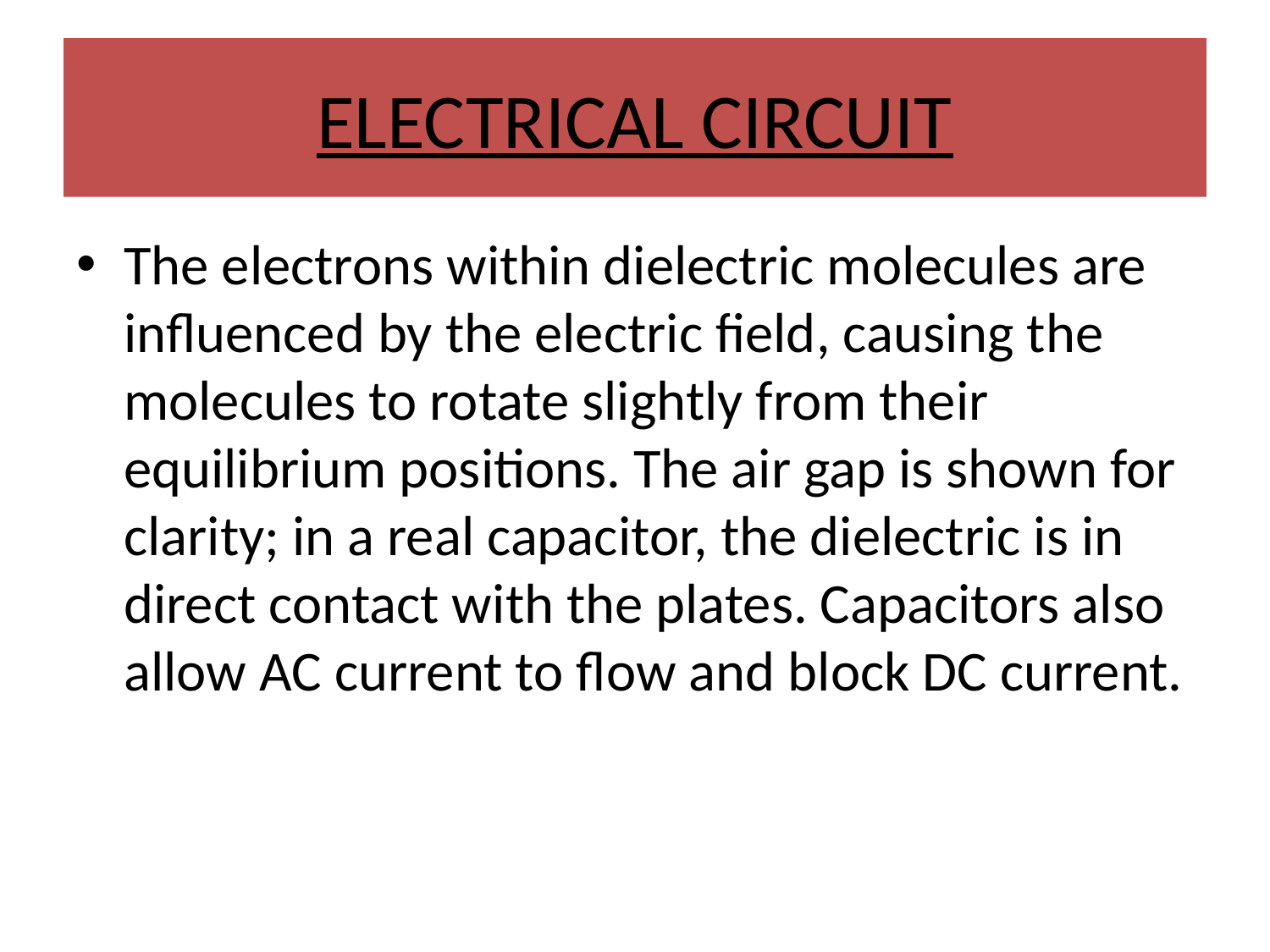

# ELECTRICAL CIRCUIT
The electrons within dielectric molecules are influenced by the electric field, causing the molecules to rotate slightly from their equilibrium positions. The air gap is shown for clarity; in a real capacitor, the dielectric is in direct contact with the plates. Capacitors also allow AC current to flow and block DC current.